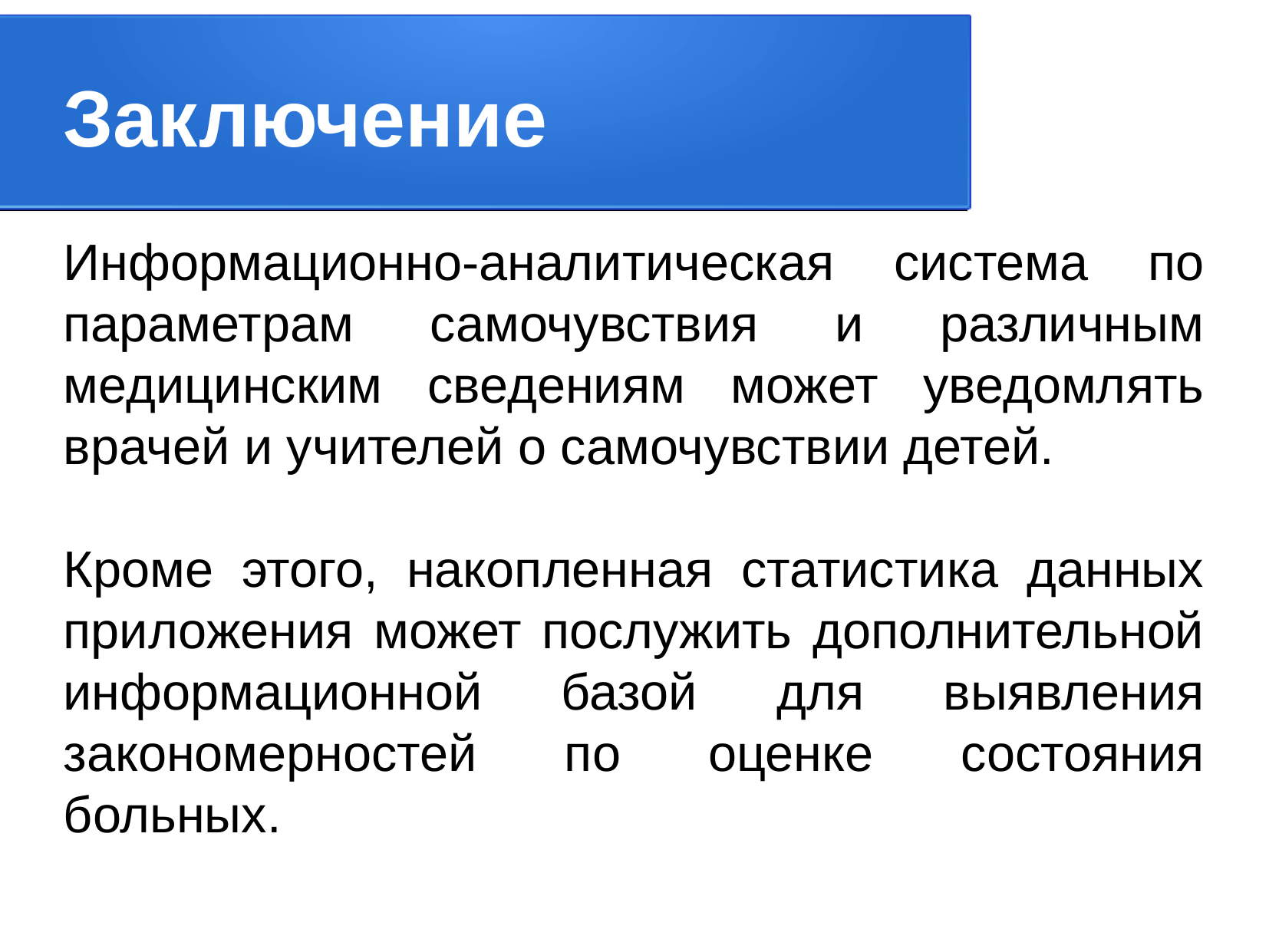

Заключение
Информационно-аналитическая система по параметрам самочувствия и различным медицинским сведениям может уведомлять врачей и учителей о самочувствии детей.

Кроме этого, накопленная статистика данных приложения может послужить дополнительной информационной базой для выявления закономерностей по оценке состояния больных.